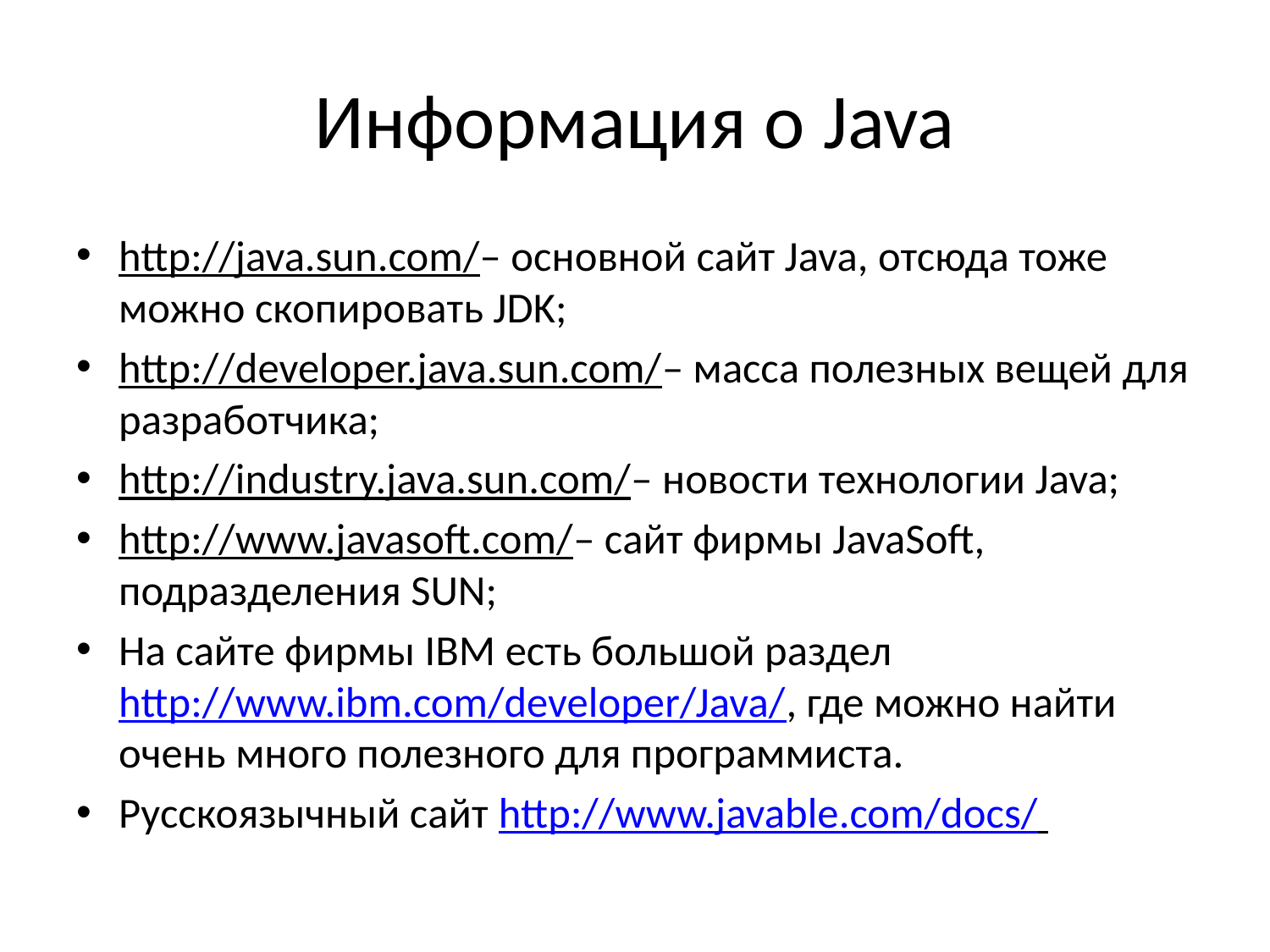

# Информация о Java
http://java.sun.com/– основной сайт Java, отсюда тоже можно скопировать JDK;
http://developer.java.sun.com/– масса полезных вещей для разработчика;
http://industry.java.sun.com/– новости технологии Java;
http://www.javasoft.com/– сайт фирмы JavaSoft, подразделения SUN;
На сайте фирмы IBM есть большой раздел http://www.ibm.com/developer/Java/, где можно найти очень много полезного для программиста.
Русскоязычный сайт http://www.javable.com/docs/